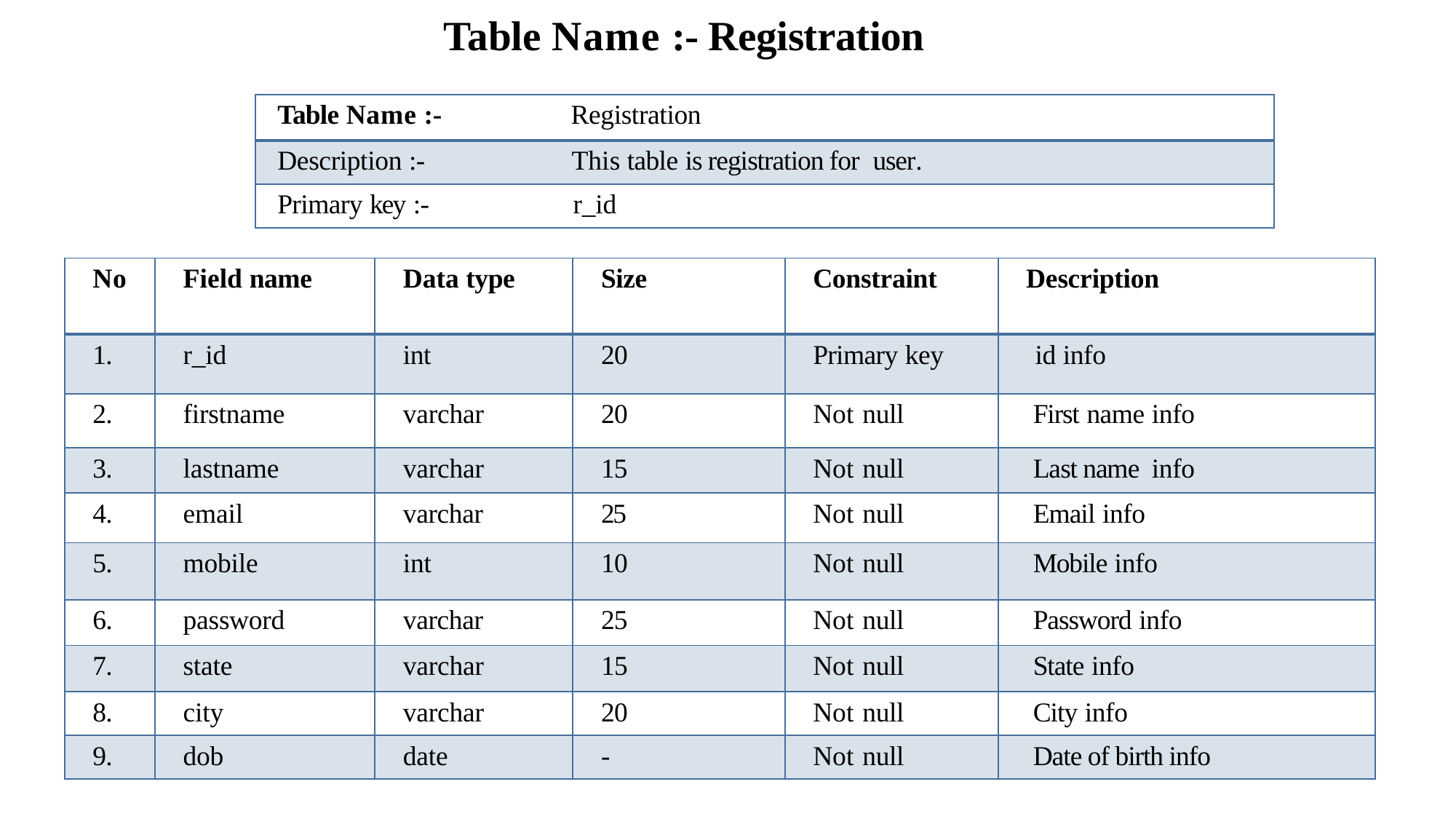

Table Name :- Registration
| Table Name :- Registration |
| --- |
| Description :- This table is registration for user. |
| Primary key :- r\_id |
| No | Field name | Data type | Size | Constraint | Description |
| --- | --- | --- | --- | --- | --- |
| 1. | r\_id | int | 20 | Primary key | id info |
| 2. | firstname | varchar | 20 | Not null | First name info |
| 3. | lastname | varchar | 15 | Not null | Last name info |
| 4. | email | varchar | 25 | Not null | Email info |
| 5. | mobile | int | 10 | Not null | Mobile info |
| 6. | password | varchar | 25 | Not null | Password info |
| 7. | state | varchar | 15 | Not null | State info |
| 8. | city | varchar | 20 | Not null | City info |
| 9. | dob | date | - | Not null | Date of birth info |